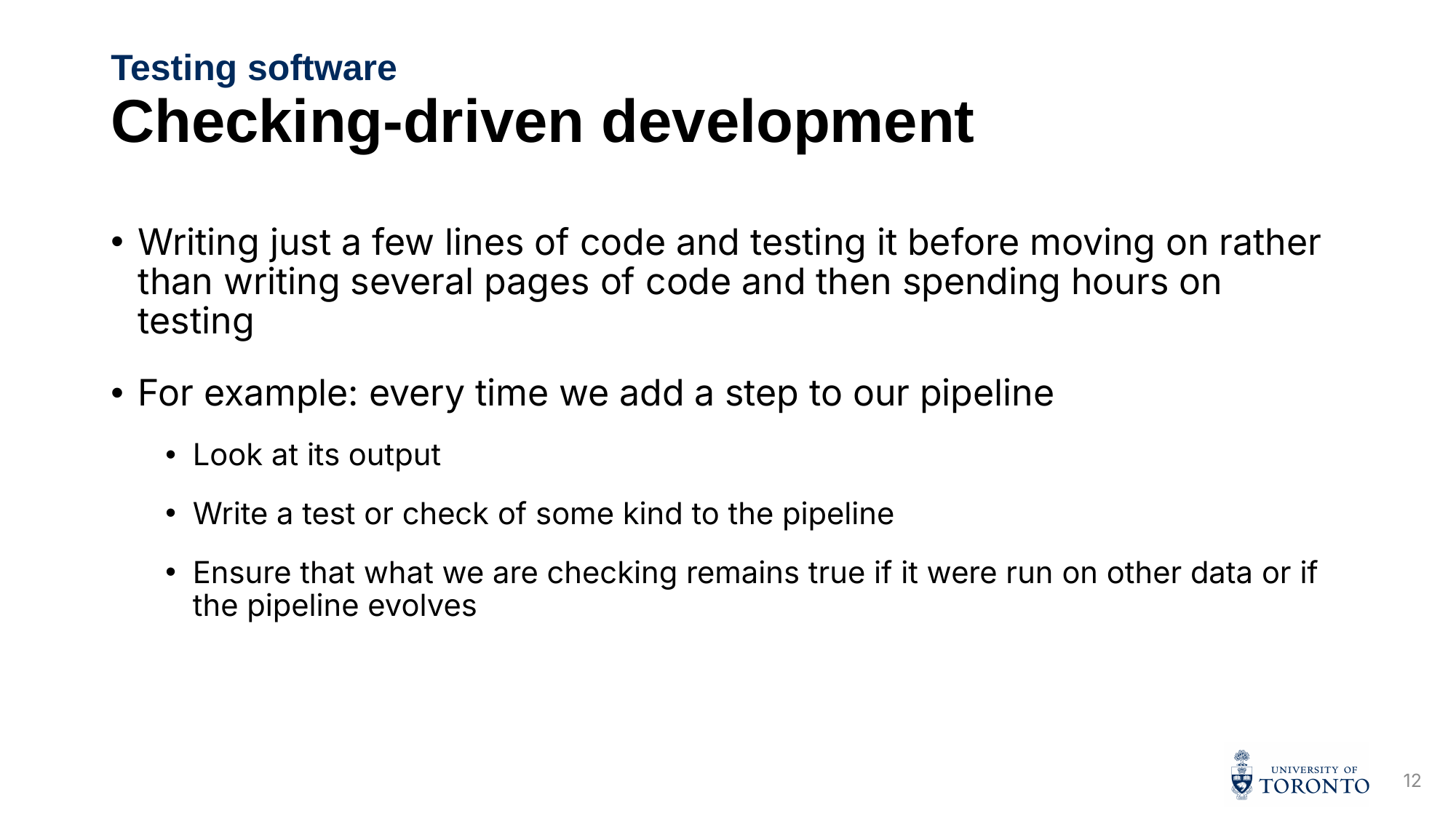

# Checking-driven development
Testing software
Writing just a few lines of code and testing it before moving on rather than writing several pages of code and then spending hours on testing
For example: every time we add a step to our pipeline
Look at its output
Write a test or check of some kind to the pipeline
Ensure that what we are checking remains true if it were run on other data or if the pipeline evolves
12